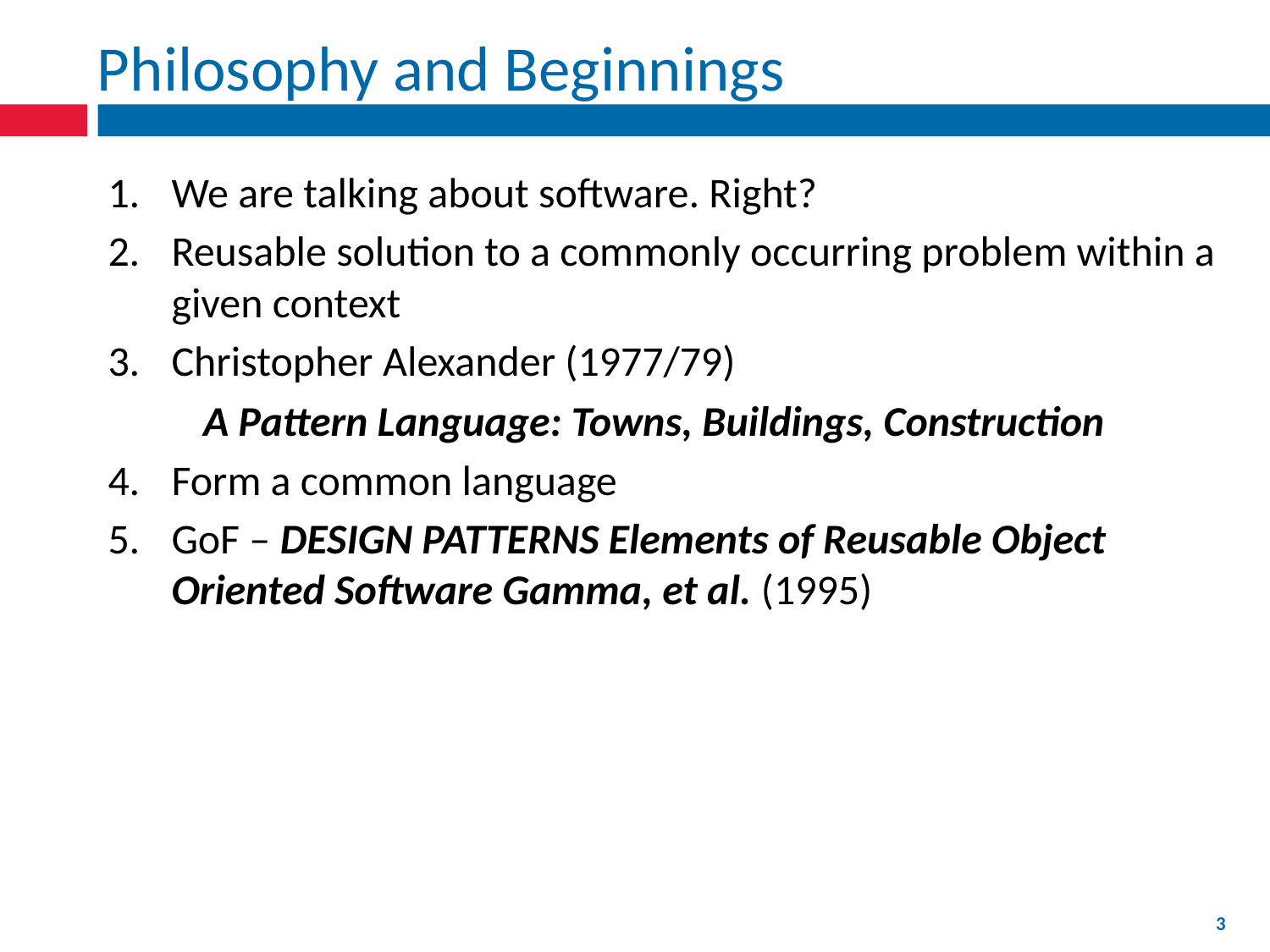

# Philosophy and Beginnings
We are talking about software. Right?
Reusable solution to a commonly occurring problem within a given context
Christopher Alexander (1977/79)
          A Pattern Language: Towns, Buildings, Construction
4. 	Form a common language
5. 	GoF – DESIGN PATTERNS Elements of Reusable Object Oriented Software Gamma, et al. (1995)